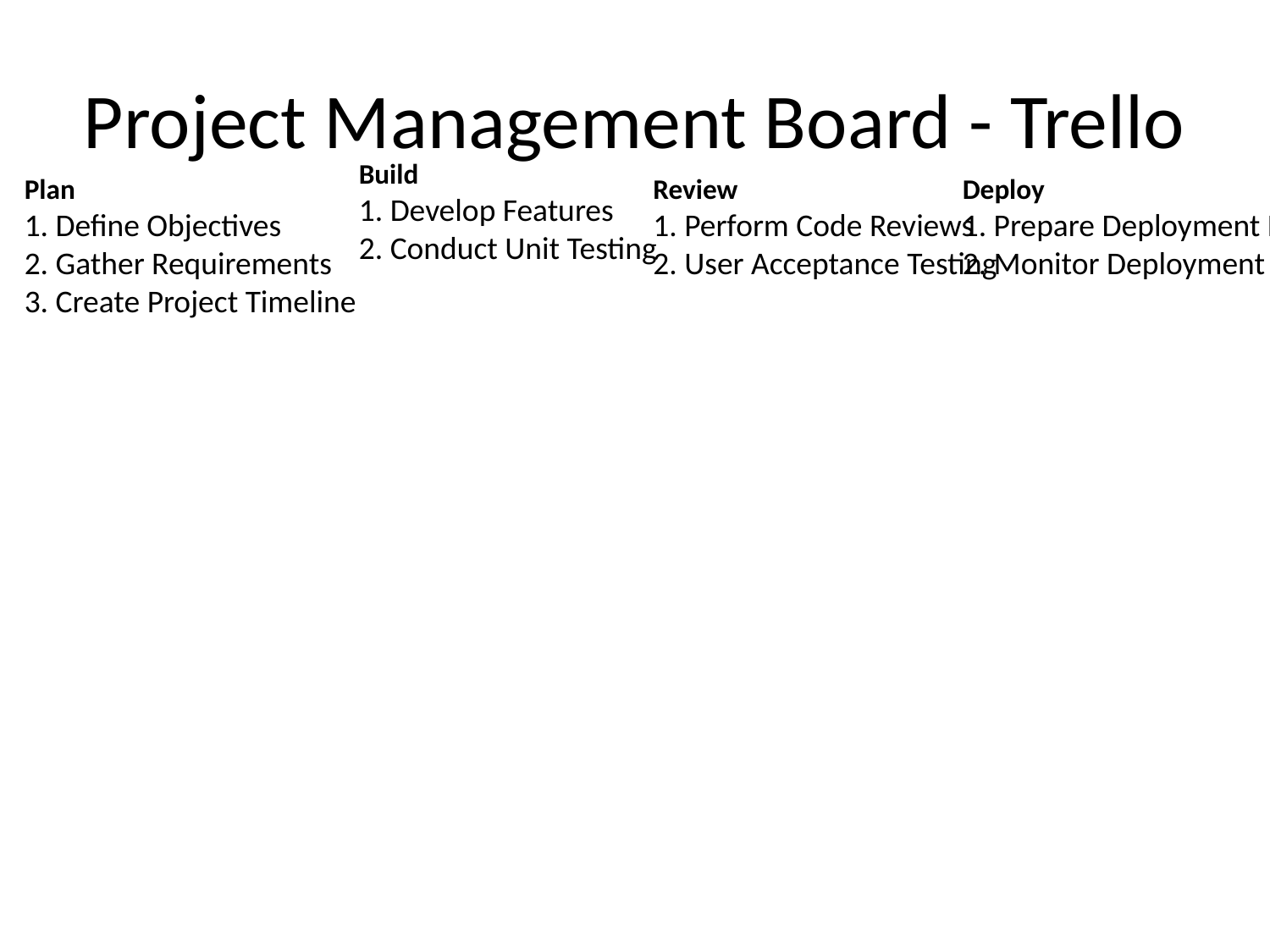

# Project Management Board - Trello

Build
1. Develop Features
2. Conduct Unit Testing

Plan
1. Define Objectives
2. Gather Requirements
3. Create Project Timeline

Review
1. Perform Code Reviews
2. User Acceptance Testing

Deploy
1. Prepare Deployment Plan
2. Monitor Deployment